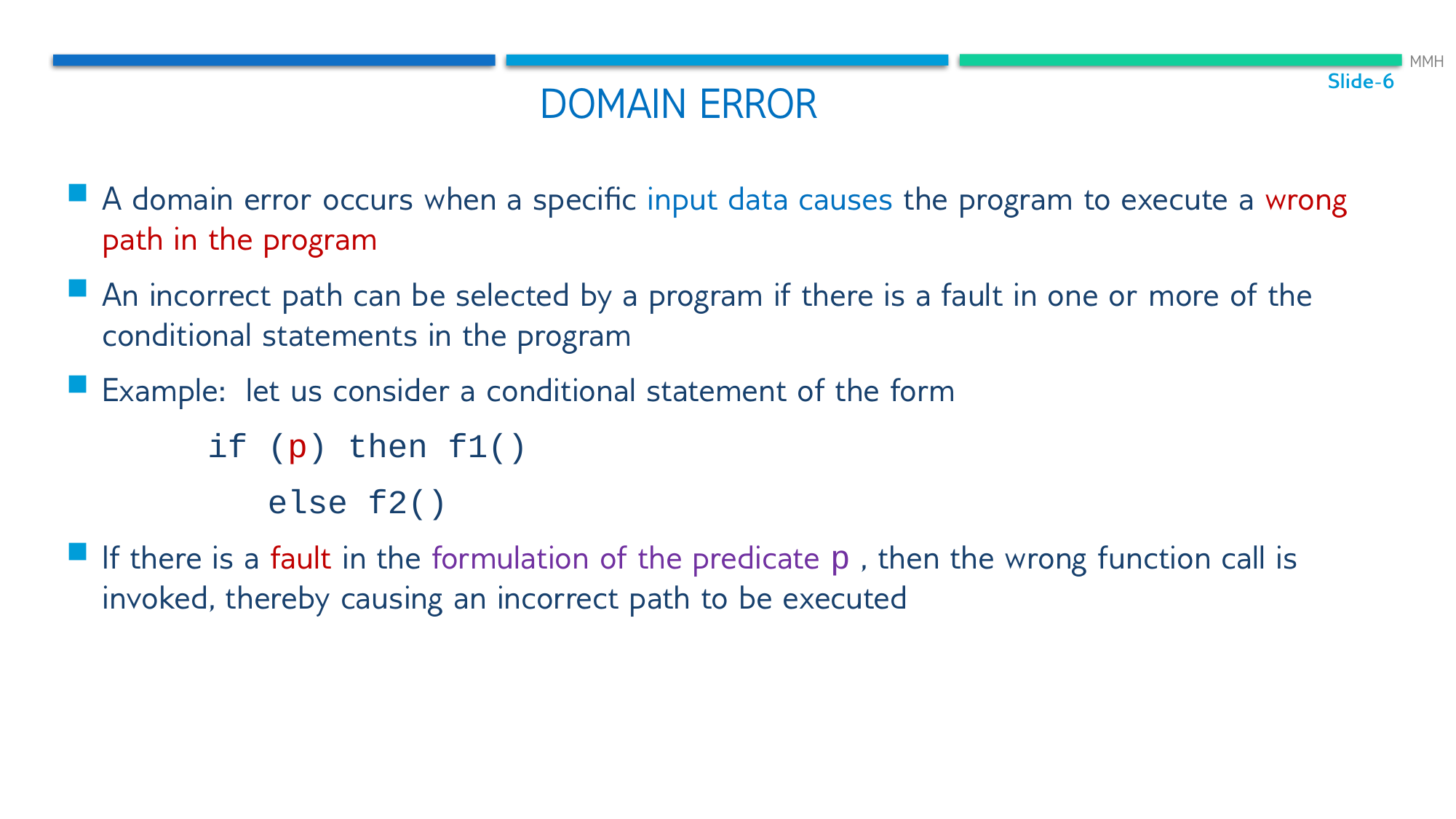

Slide-6
    MMH
domain error
A domain error occurs when a specific input data causes the program to execute a wrong path in the program
An incorrect path can be selected by a program if there is a fault in one or more of the conditional statements in the program
Example:  let us consider a conditional statement of the form
	if (p) then f1()
	   else f2()
If there is a fault in the formulation of the predicate p , then the wrong function call is invoked, thereby causing an incorrect path to be executed